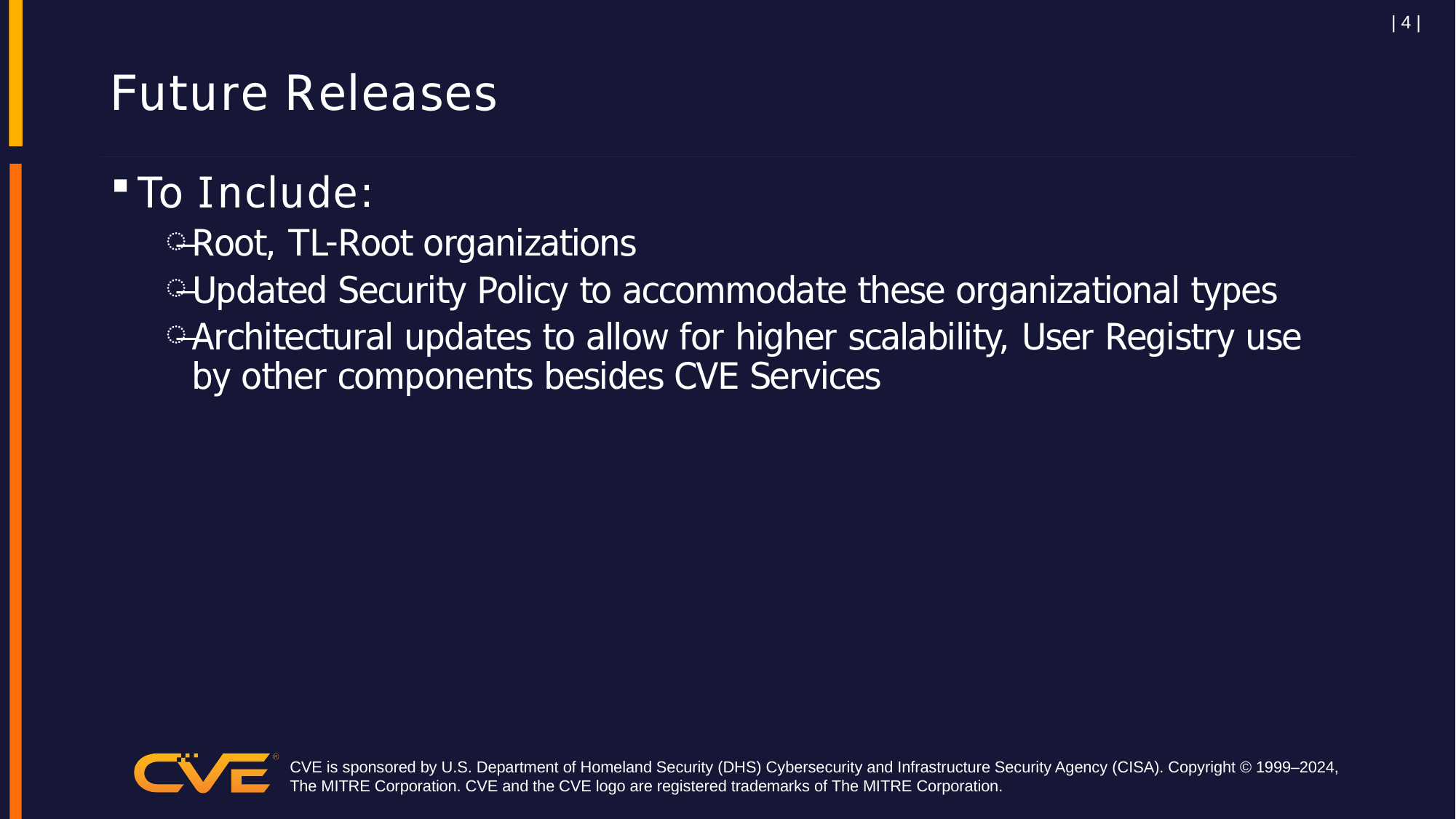

| 4 |
# Future Releases
To Include:
Root, TL-Root organizations
Updated Security Policy to accommodate these organizational types
Architectural updates to allow for higher scalability, User Registry use by other components besides CVE Services